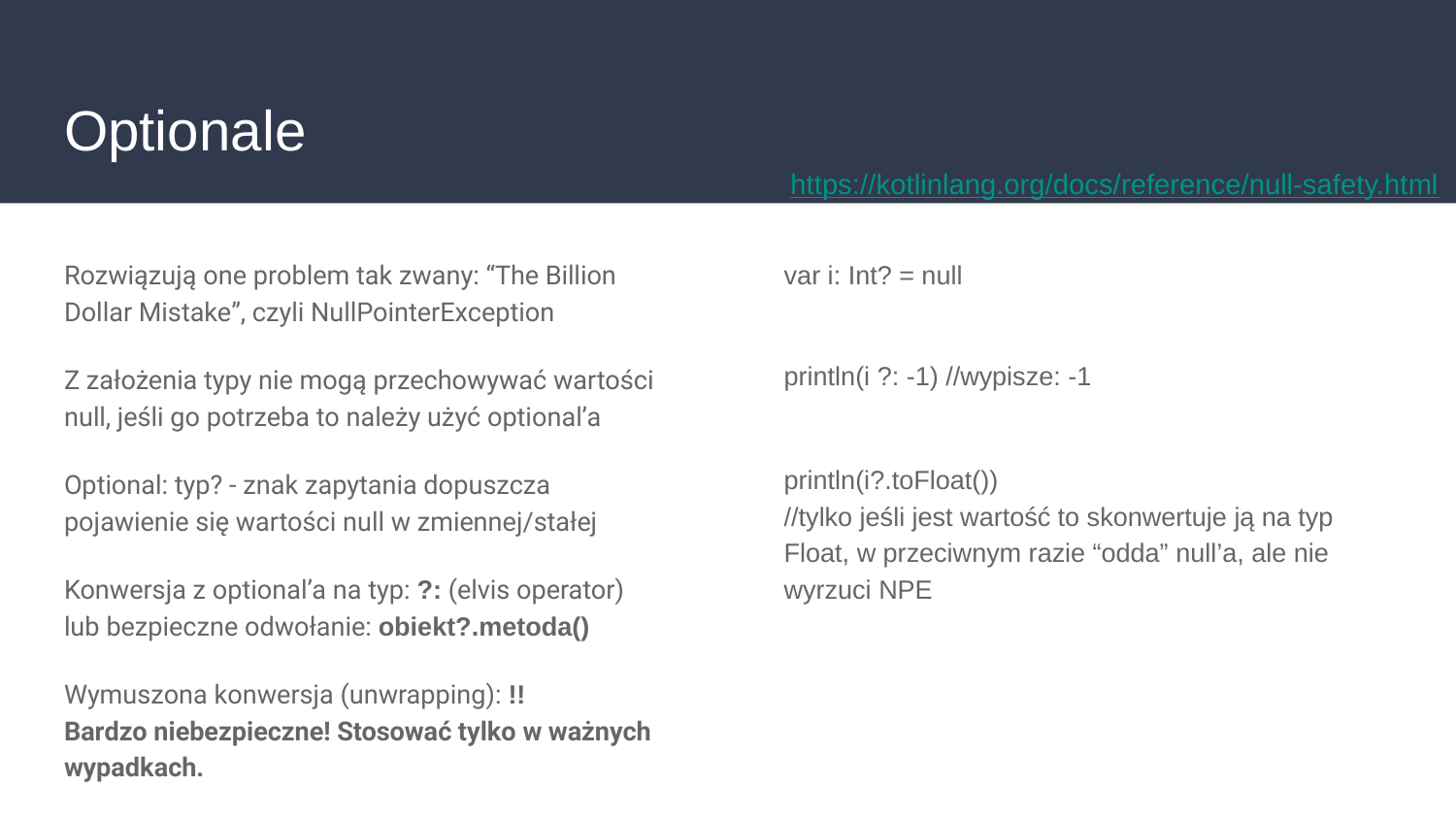

# Optionale
https://kotlinlang.org/docs/reference/null-safety.html
Rozwiązują one problem tak zwany: “The Billion Dollar Mistake”, czyli NullPointerException
Z założenia typy nie mogą przechowywać wartości null, jeśli go potrzeba to należy użyć optional’a
Optional: typ? - znak zapytania dopuszcza pojawienie się wartości null w zmiennej/stałej
Konwersja z optional’a na typ: ?: (elvis operator)
lub bezpieczne odwołanie: obiekt?.metoda()
Wymuszona konwersja (unwrapping): !!
Bardzo niebezpieczne! Stosować tylko w ważnych wypadkach.

var i: Int? = null
println(i ?: -1) //wypisze: -1
println(i?.toFloat())
//tylko jeśli jest wartość to skonwertuje ją na typ Float, w przeciwnym razie “odda” null’a, ale nie wyrzuci NPE